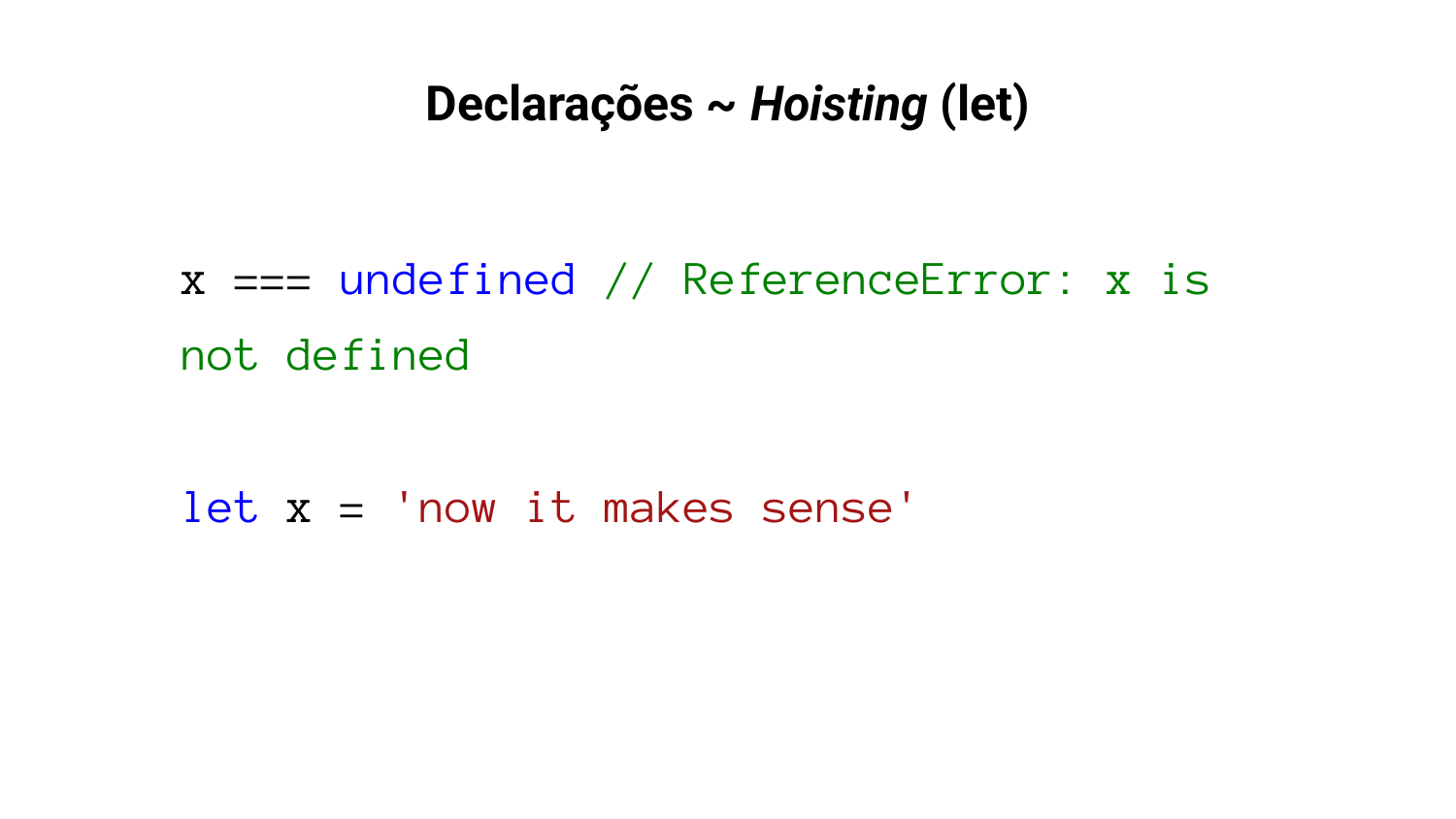

Declarações ~ Hoisting (let)
x === undefined // ReferenceError: x is not defined

let x = 'now it makes sense'